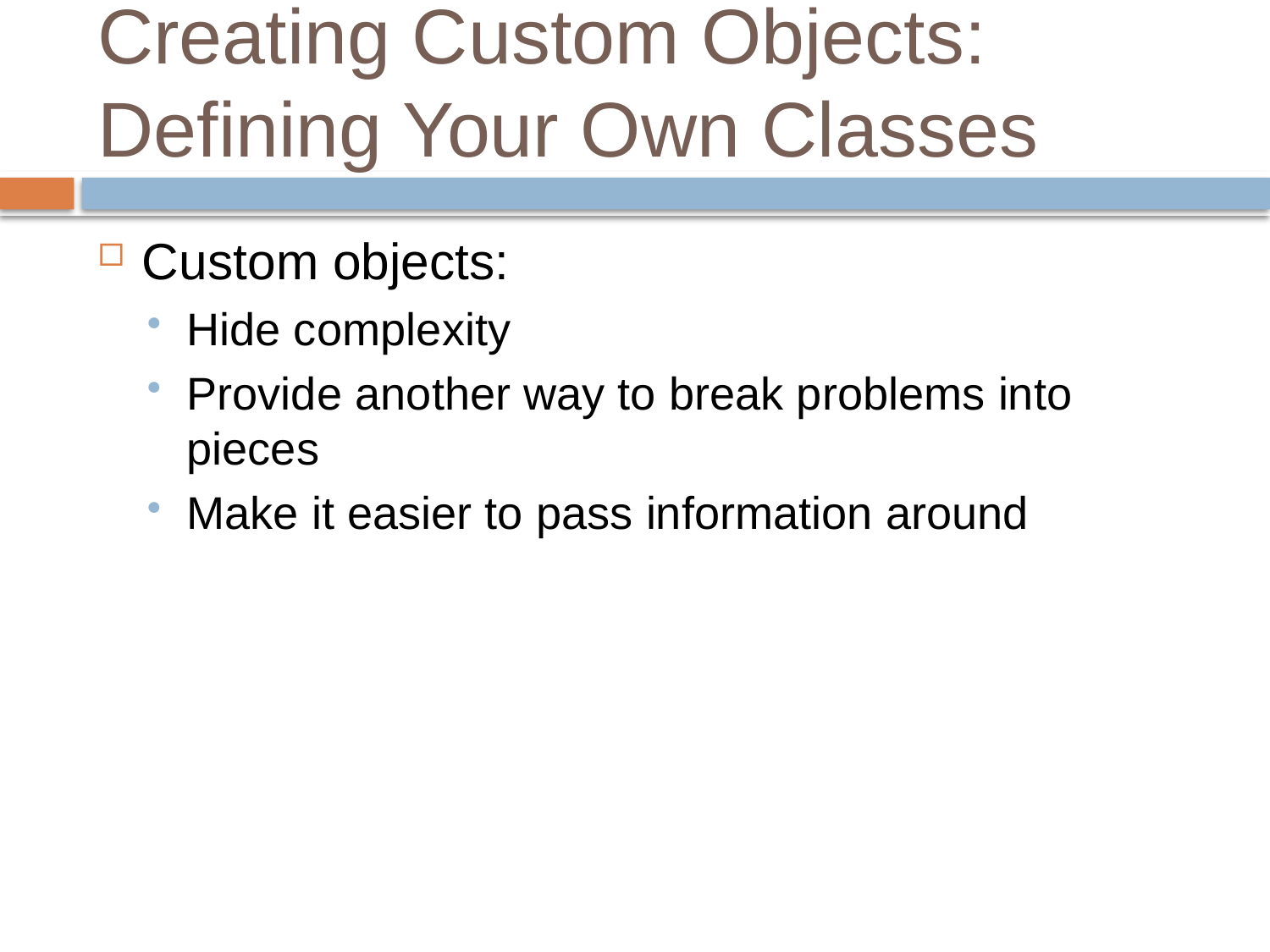

# Creating Custom Objects: Defining Your Own Classes
Custom objects:
Hide complexity
Provide another way to break problems into pieces
Make it easier to pass information around